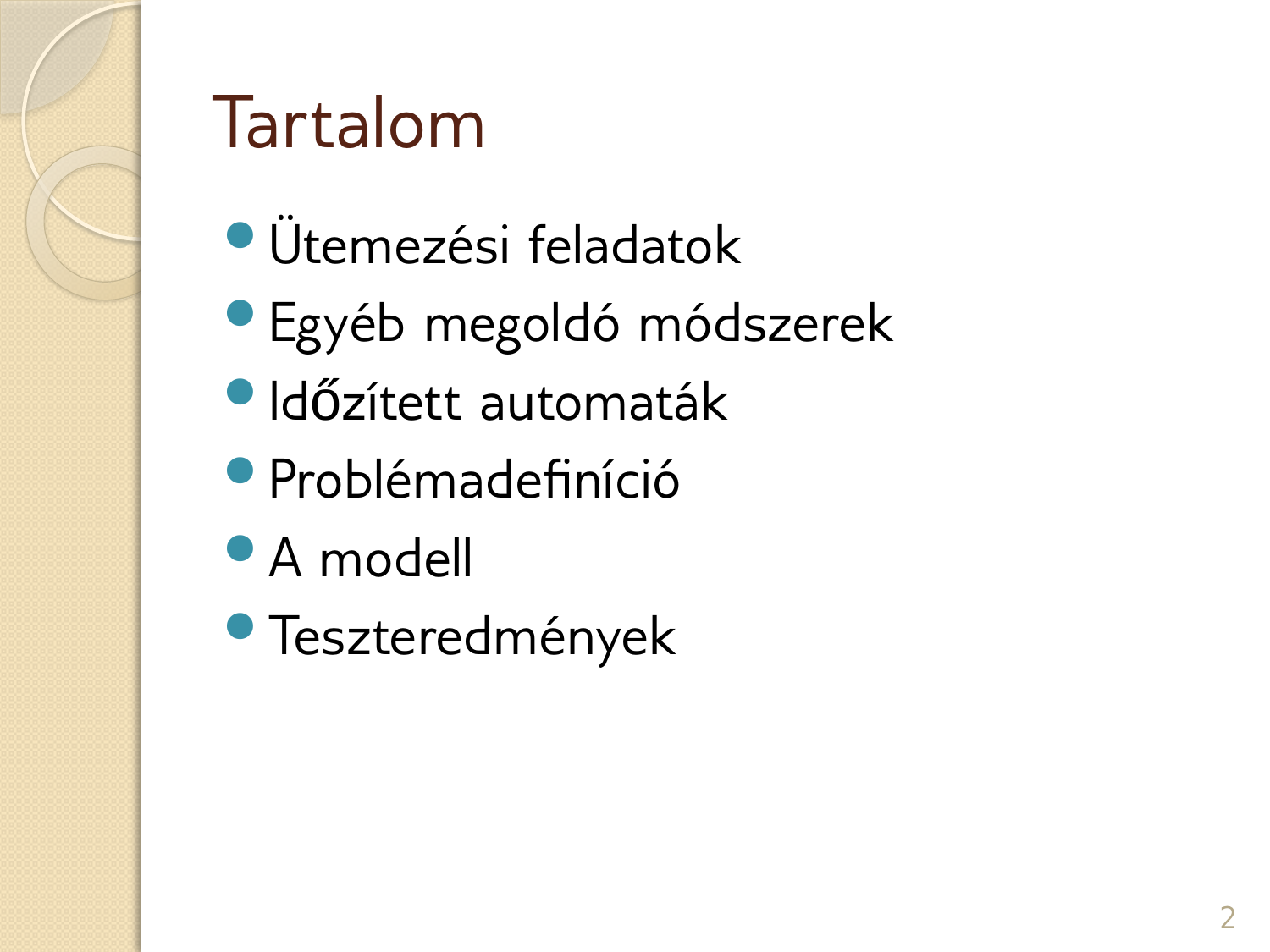

# Tartalom
Ütemezési feladatok
Egyéb megoldó módszerek
Időzített automaták
Problémadefiníció
A modell
Teszteredmények
2